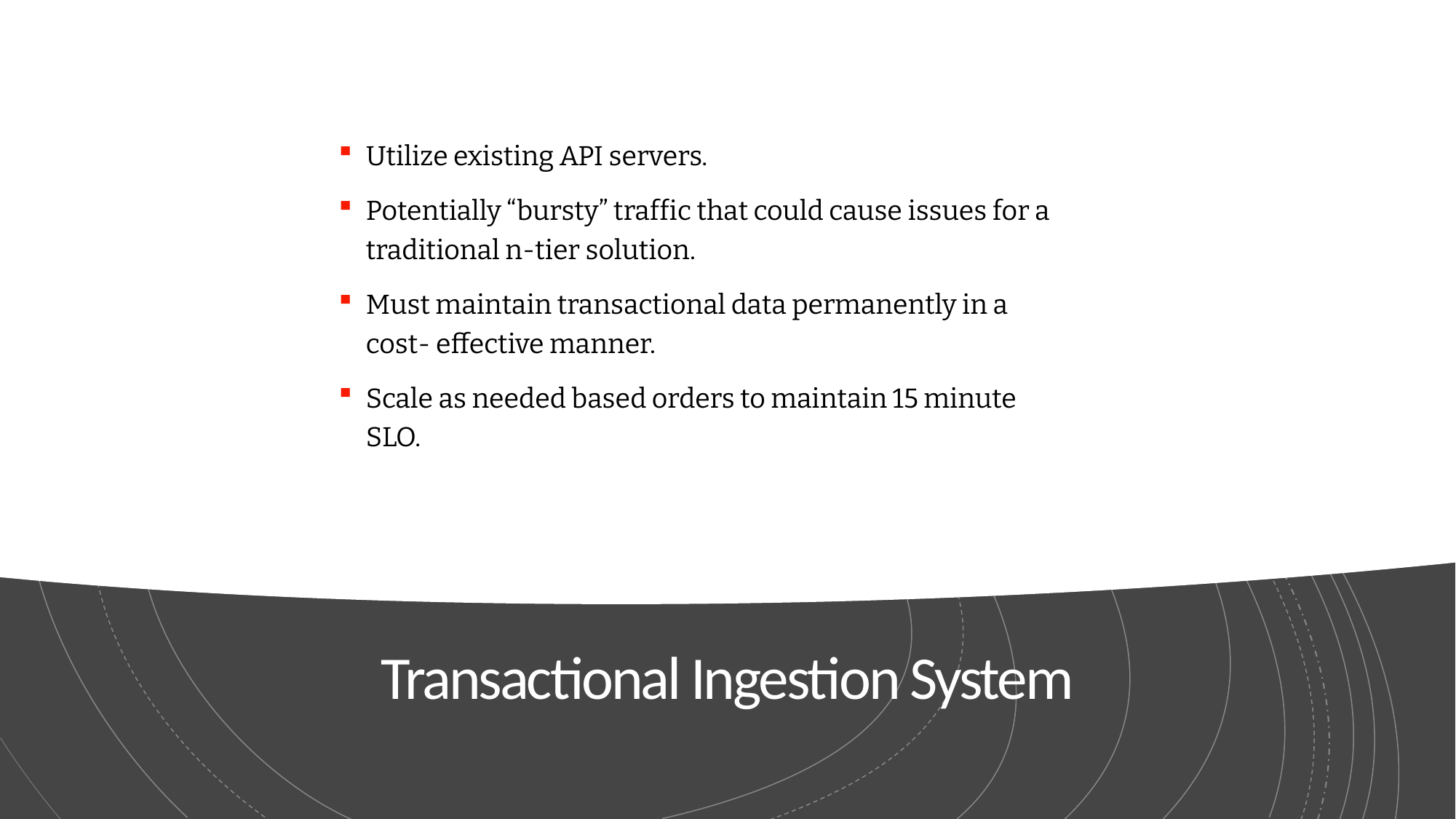

Utilize existing API servers.
Potentially “bursty” traffic that could cause issues for a traditional n-tier solution.
Must maintain transactional data permanently in a cost- effective manner.
Scale as needed based orders to maintain 15 minute SLO.

# Transactional Ingestion System